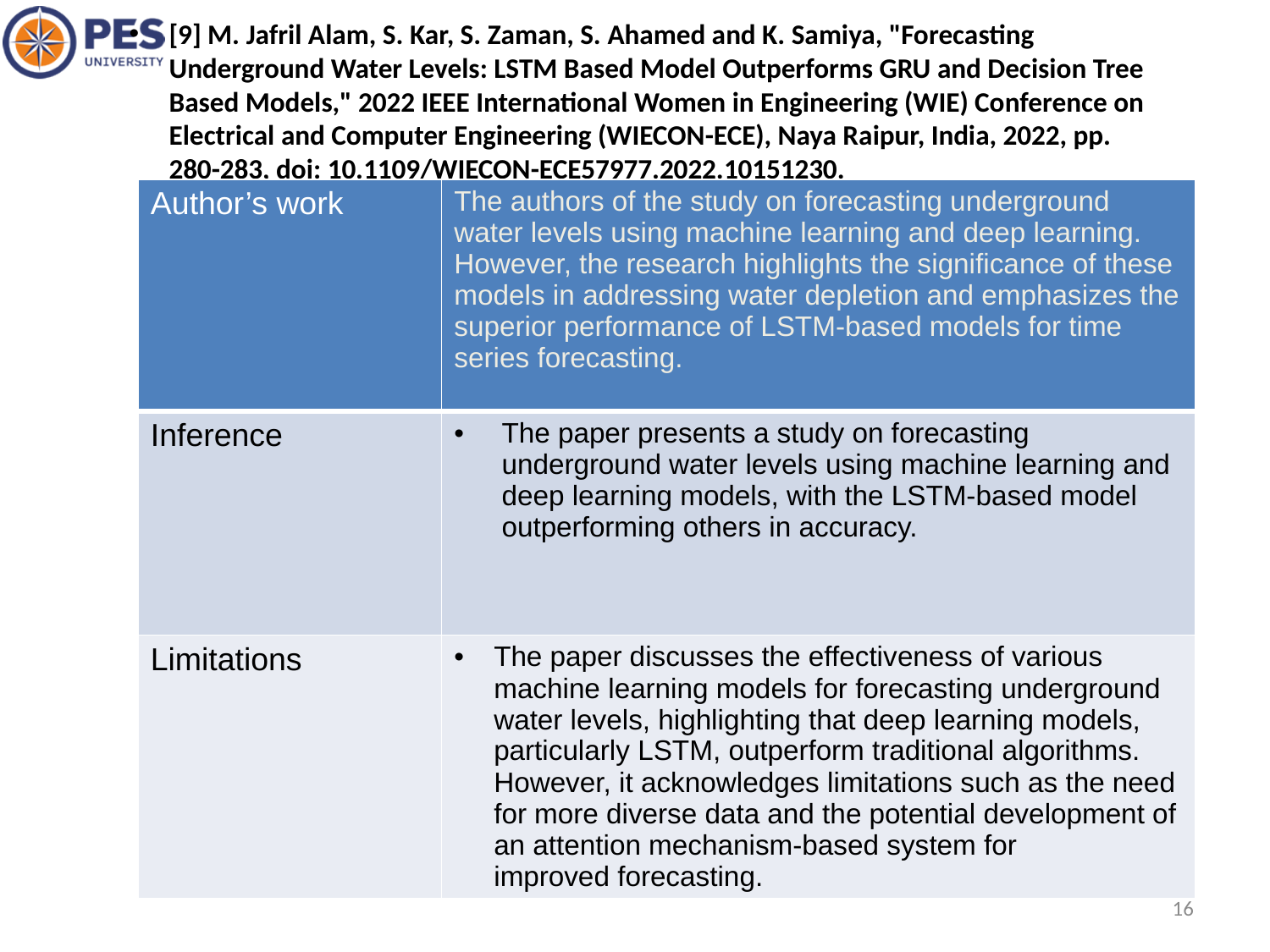

[9] M. Jafril Alam, S. Kar, S. Zaman, S. Ahamed and K. Samiya, "Forecasting Underground Water Levels: LSTM Based Model Outperforms GRU and Decision Tree Based Models," 2022 IEEE International Women in Engineering (WIE) Conference on Electrical and Computer Engineering (WIECON-ECE), Naya Raipur, India, 2022, pp. 280-283, doi: 10.1109/WIECON-ECE57977.2022.10151230.
| Author’s work | The authors of the study on forecasting underground water levels using machine learning and deep learning. However, the research highlights the significance of these models in addressing water depletion and emphasizes the superior performance of LSTM-based models for time series forecasting. |
| --- | --- |
| Inference | The paper presents a study on forecasting underground water levels using machine learning and deep learning models, with the LSTM-based model outperforming others in accuracy. |
| Limitations | The paper discusses the effectiveness of various machine learning models for forecasting underground water levels, highlighting that deep learning models, particularly LSTM, outperform traditional algorithms. However, it acknowledges limitations such as the need for more diverse data and the potential development of an attention mechanism-based system for improved forecasting. |

16